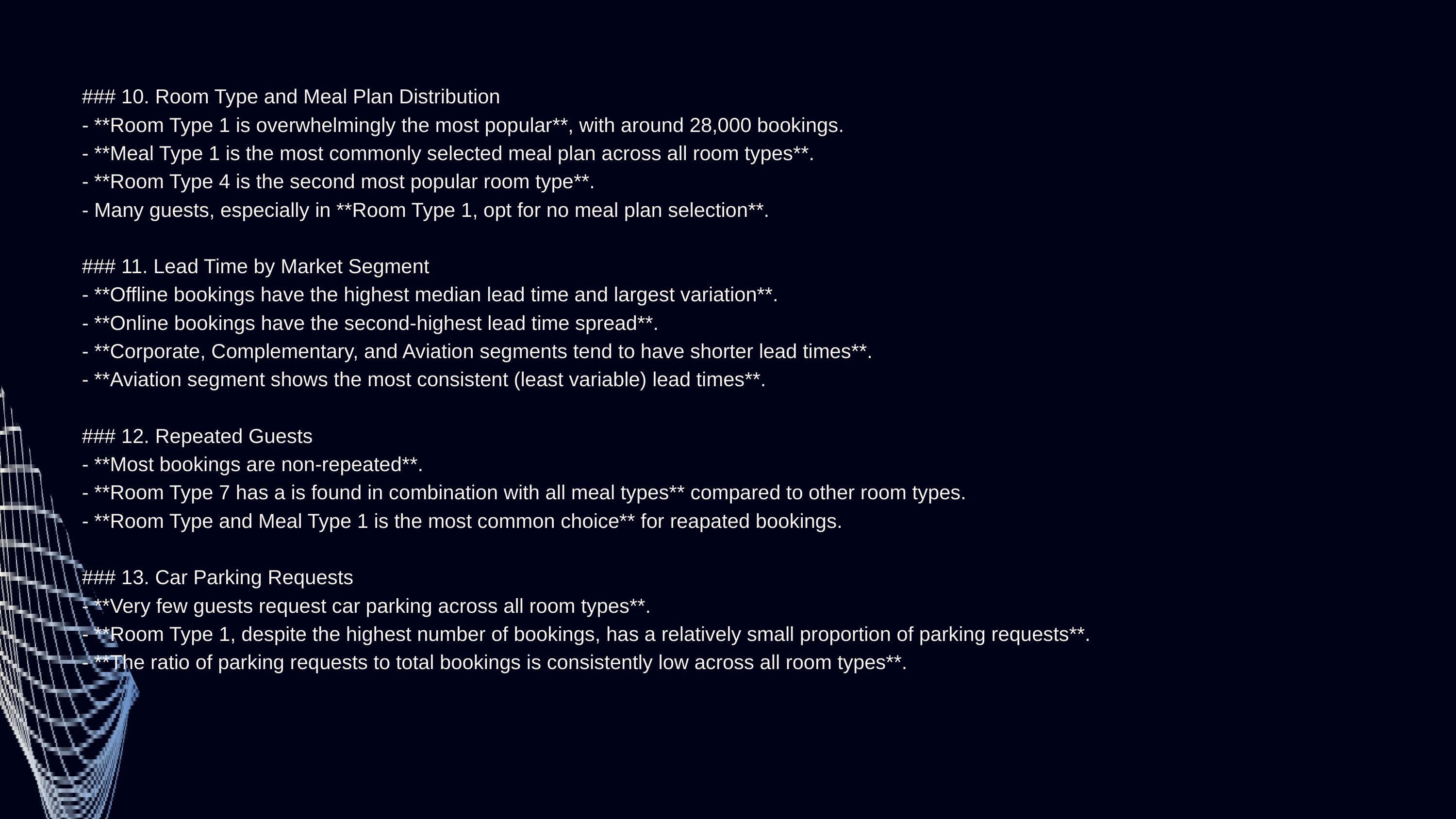

### 10. Room Type and Meal Plan Distribution
- **Room Type 1 is overwhelmingly the most popular**, with around 28,000 bookings.
- **Meal Type 1 is the most commonly selected meal plan across all room types**.
- **Room Type 4 is the second most popular room type**.
- Many guests, especially in **Room Type 1, opt for no meal plan selection**.

### 11. Lead Time by Market Segment
- **Offline bookings have the highest median lead time and largest variation**.
- **Online bookings have the second-highest lead time spread**.
- **Corporate, Complementary, and Aviation segments tend to have shorter lead times**.
- **Aviation segment shows the most consistent (least variable) lead times**.

### 12. Repeated Guests
- **Most bookings are non-repeated**.
- **Room Type 7 has a is found in combination with all meal types** compared to other room types.
- **Room Type and Meal Type 1 is the most common choice** for reapated bookings.

### 13. Car Parking Requests
- **Very few guests request car parking across all room types**.
- **Room Type 1, despite the highest number of bookings, has a relatively small proportion of parking requests**.
- **The ratio of parking requests to total bookings is consistently low across all room types**.